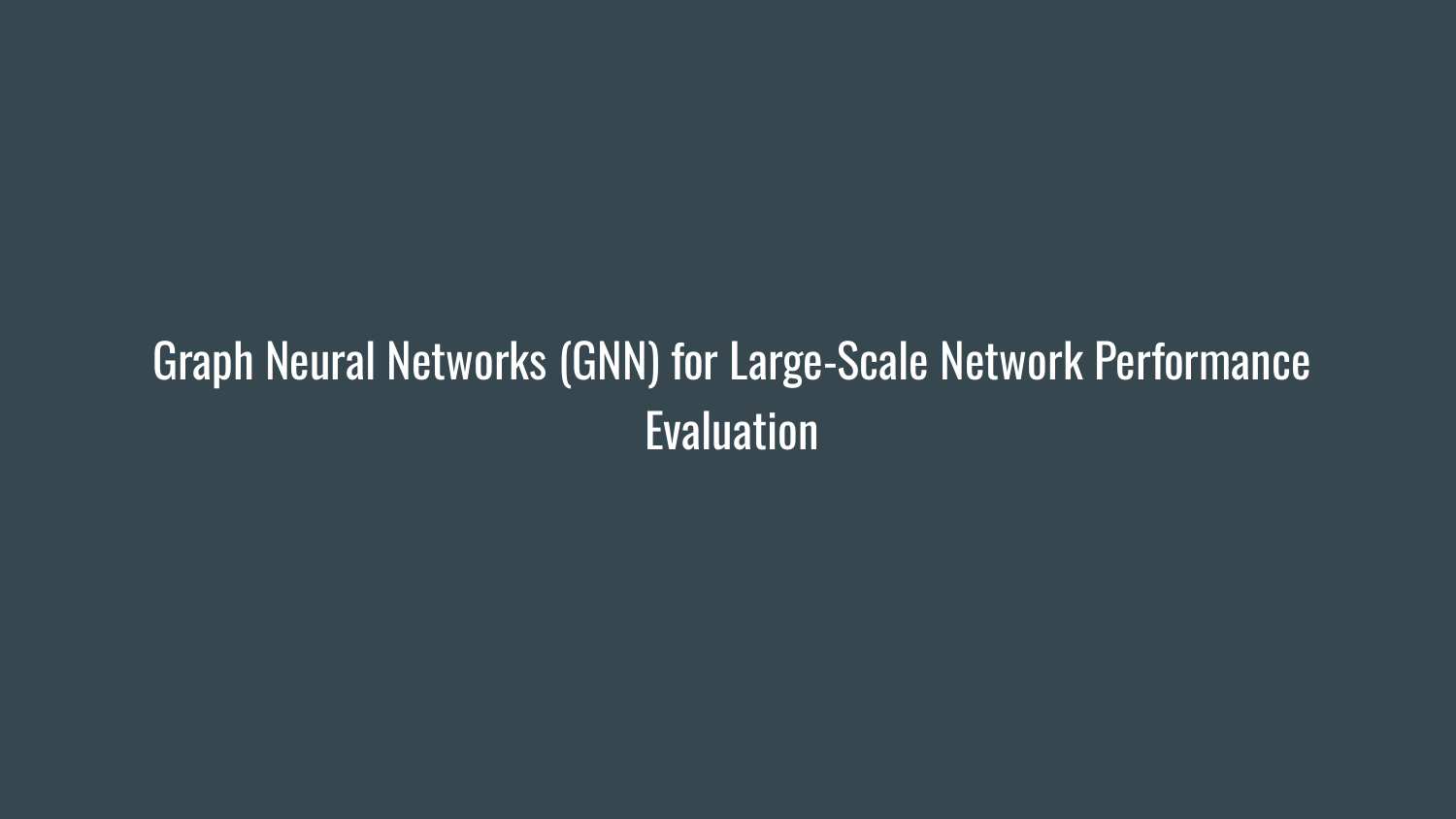

# Graph Neural Networks (GNN) for Large-Scale Network Performance Evaluation